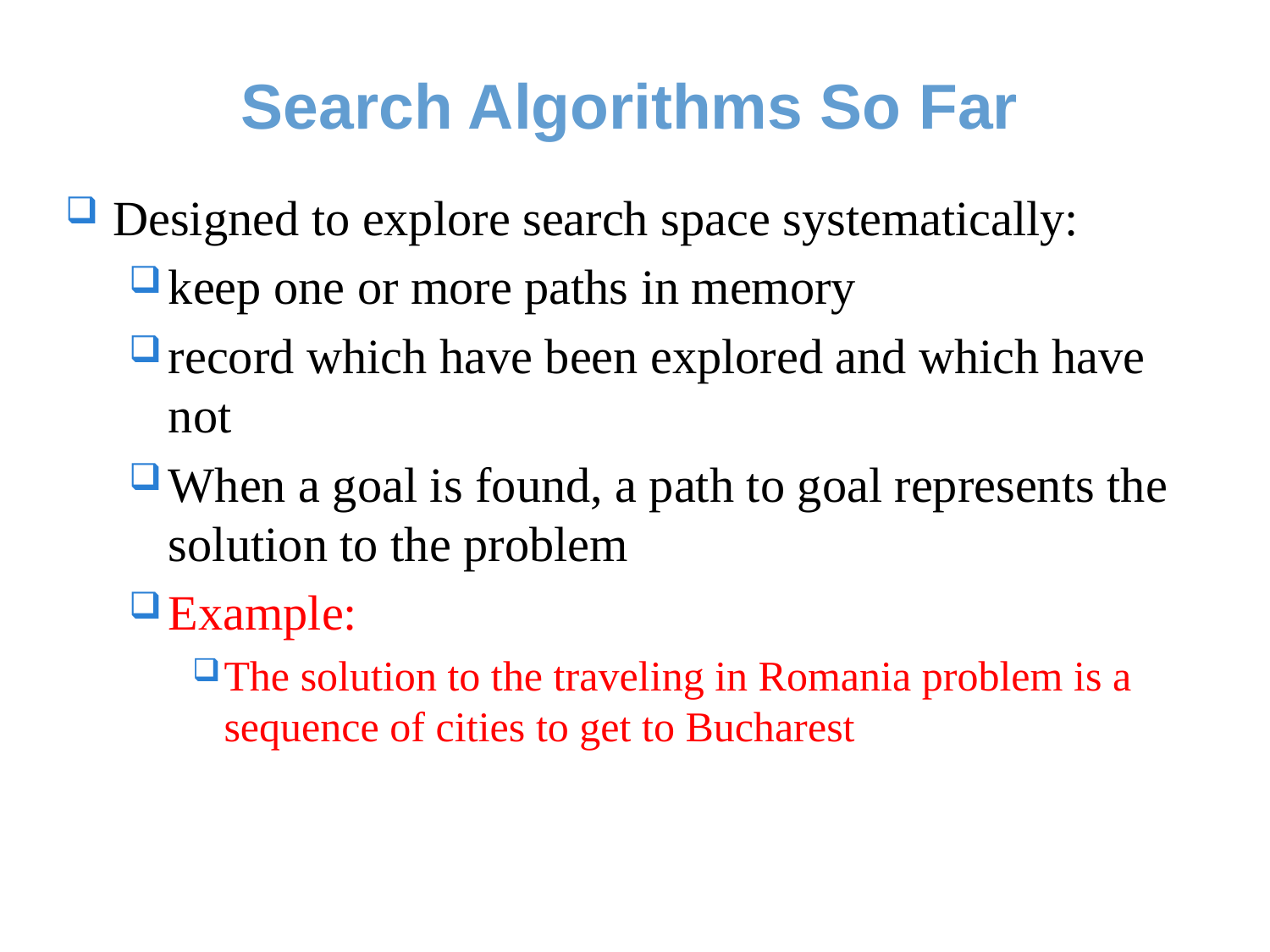

# Search Algorithms So Far
Designed to explore search space systematically:
keep one or more paths in memory
record which have been explored and which have not
When a goal is found, a path to goal represents the solution to the problem
Example:
The solution to the traveling in Romania problem is a sequence of cities to get to Bucharest